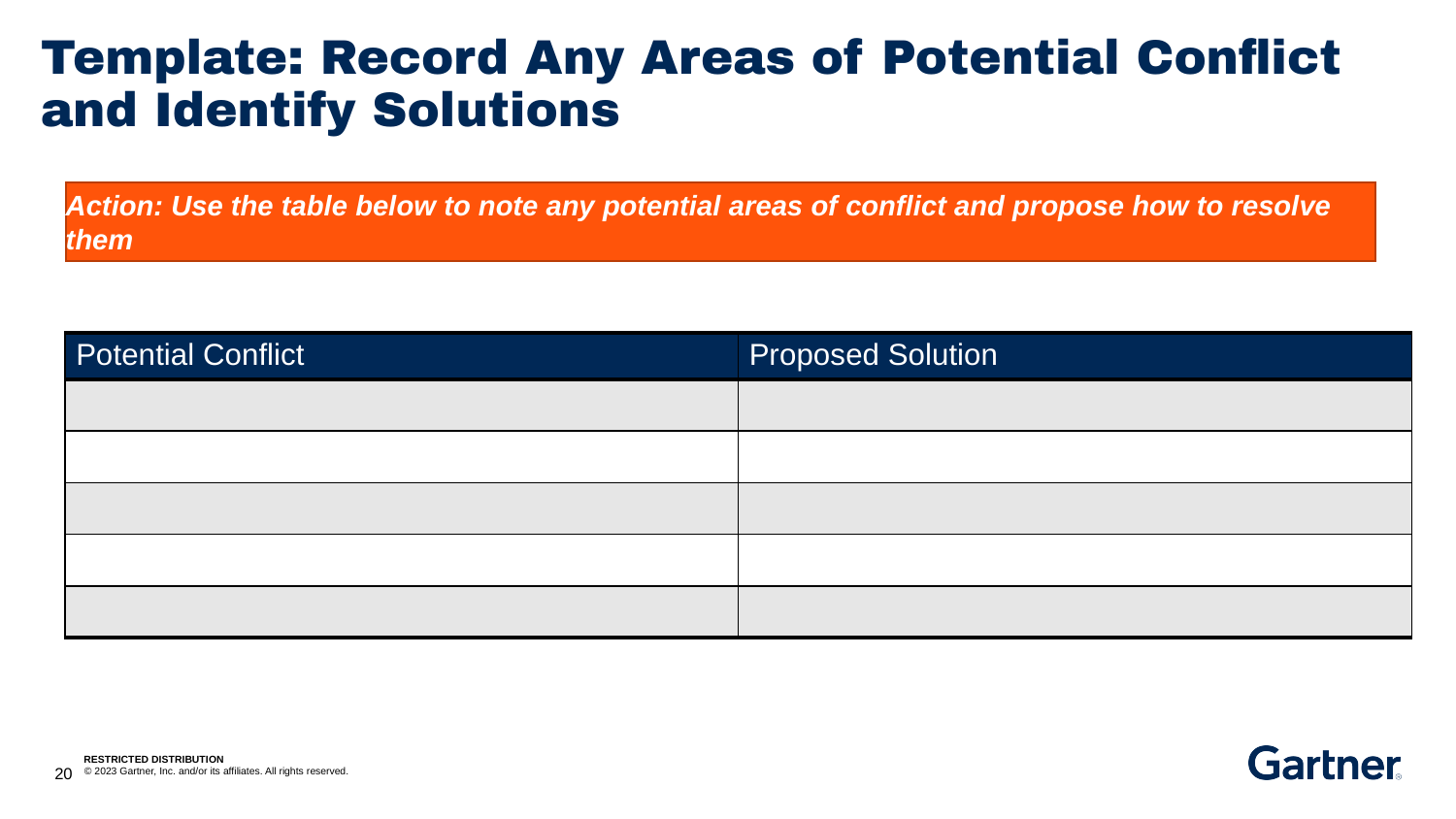

# Template: Record Any Areas of Potential Conflict and Identify Solutions
Action: Use the table below to note any potential areas of conflict and propose how to resolve them
| Potential Conflict | Proposed Solution |
| --- | --- |
|  |  |
|  |  |
|  |  |
|  |  |
|  |  |